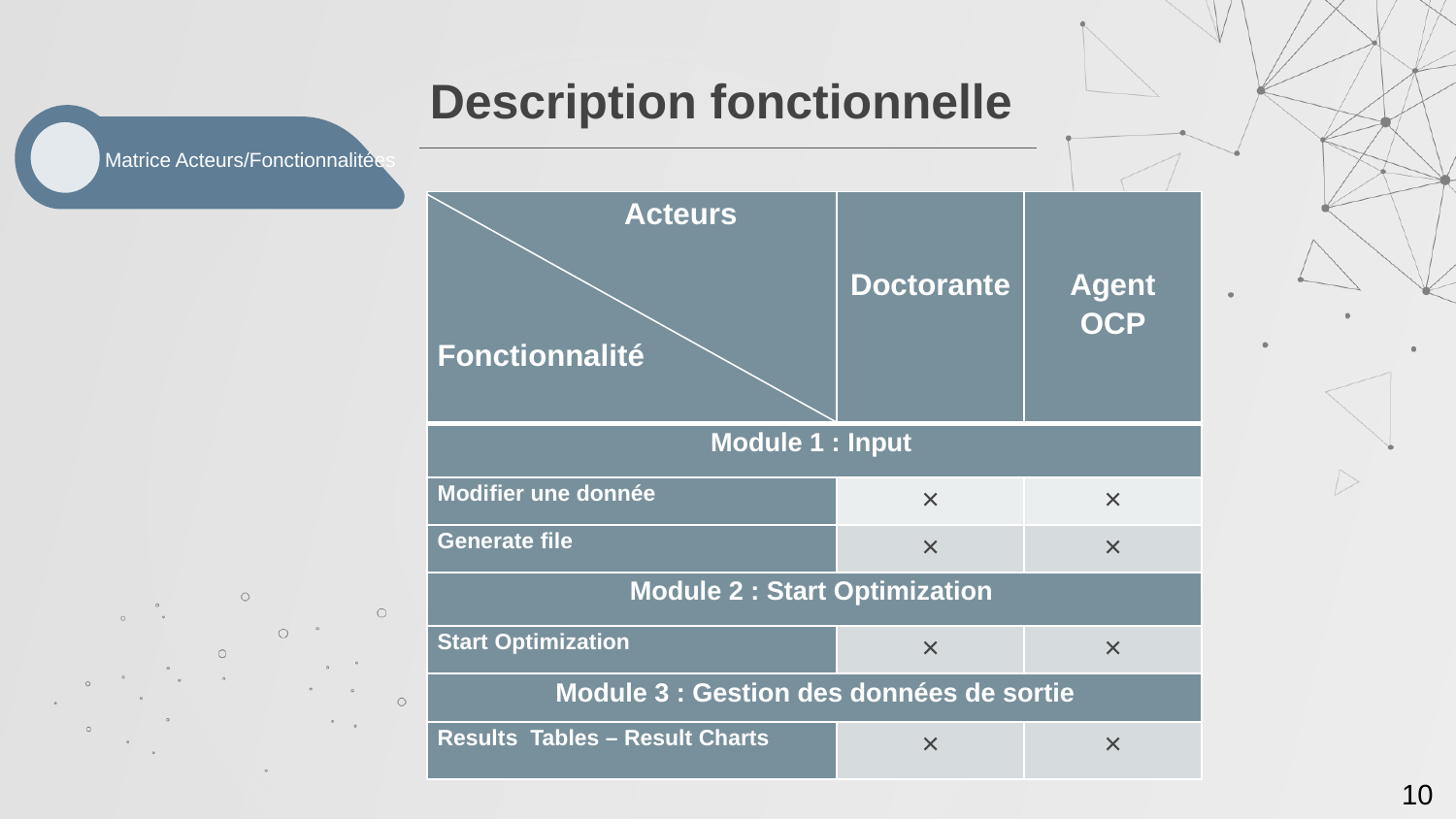

# Description fonctionnelle

Matrice Acteurs/Fonctionnalitées
| Acteurs   Fonctionnalité | Doctorante | Agent OCP |
| --- | --- | --- |
| Module 1 : Input |  |  |
| Modifier une donnée | × | × |
| Generate file | × | × |
| Module 2 : Start Optimization |  |  |
| Start Optimization | × | × |
| Module 3 : Gestion des données de sortie |  |  |
| Results Tables – Result Charts | × | × |
10